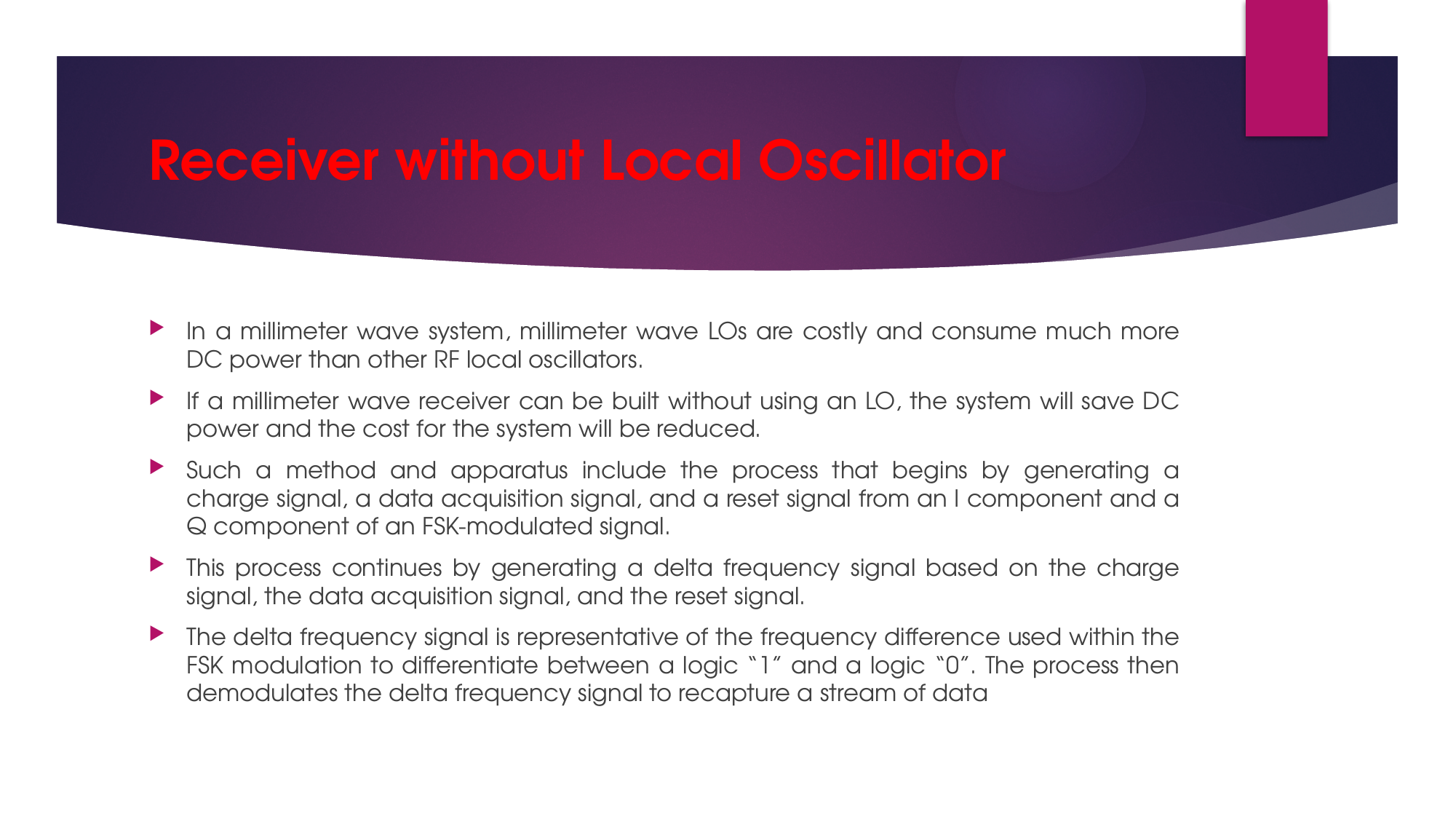

# Receiver without Local Oscillator
In a millimeter wave system, millimeter wave LOs are costly and consume much more DC power than other RF local oscillators.
If a millimeter wave receiver can be built without using an LO, the system will save DC power and the cost for the system will be reduced.
Such a method and apparatus include the process that begins by generating a charge signal, a data acquisition signal, and a reset signal from an I component and a Q component of an FSK-modulated signal.
This process continues by generating a delta frequency signal based on the charge signal, the data acquisition signal, and the reset signal.
The delta frequency signal is representative of the frequency difference used within the FSK modulation to differentiate between a logic “1” and a logic “0”. The process then demodulates the delta frequency signal to recapture a stream of data